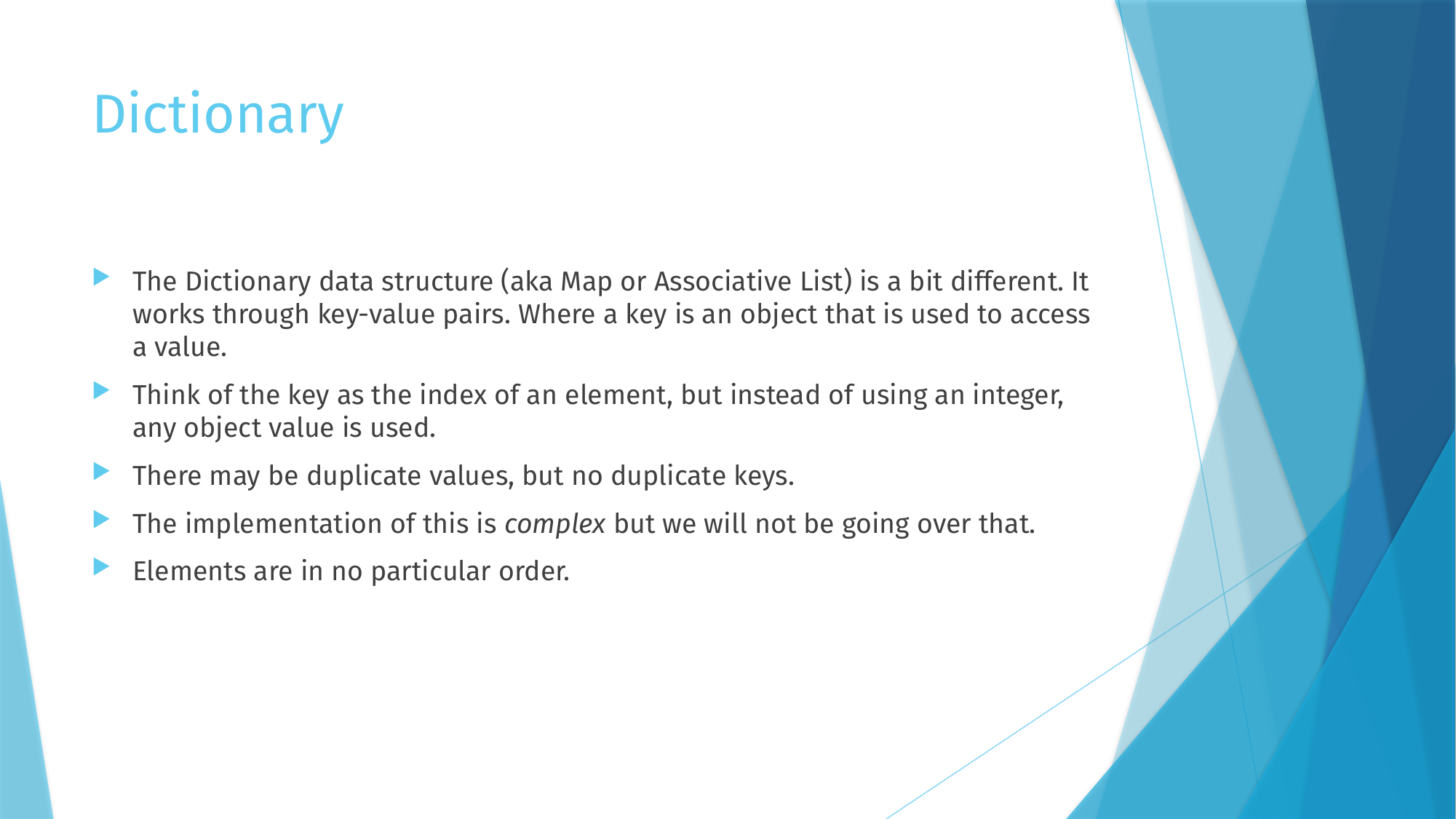

# Dictionary
The Dictionary data structure (aka Map or Associative List) is a bit different. It works through key-value pairs. Where a key is an object that is used to access a value.
Think of the key as the index of an element, but instead of using an integer, any object value is used.
There may be duplicate values, but no duplicate keys.
The implementation of this is complex but we will not be going over that.
Elements are in no particular order.